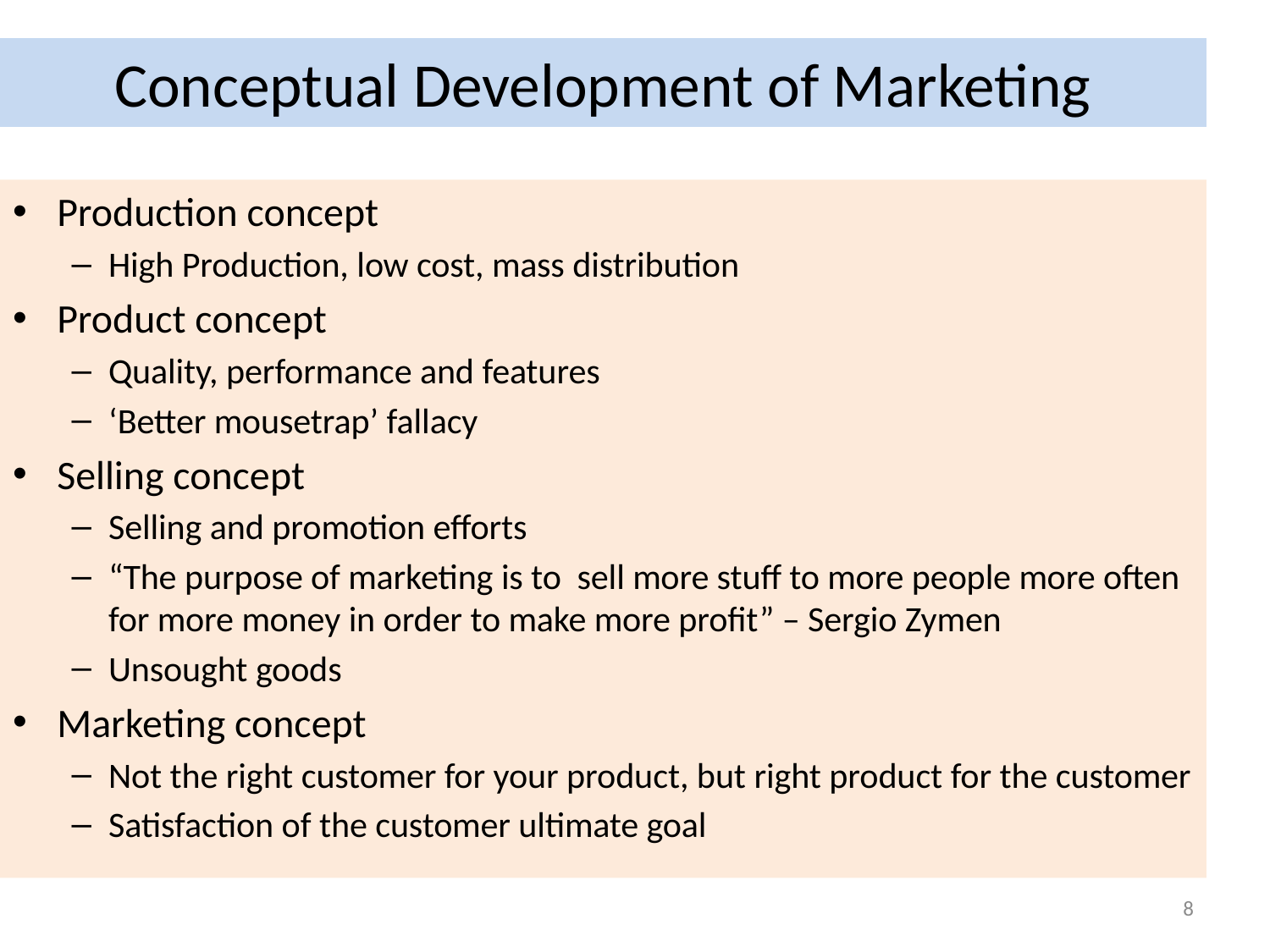

# Conceptual Development of Marketing
Production concept
High Production, low cost, mass distribution
Product concept
Quality, performance and features
‘Better mousetrap’ fallacy
Selling concept
Selling and promotion efforts
“The purpose of marketing is to  sell more stuff to more people more often for more money in order to make more profit” – Sergio Zymen
Unsought goods
Marketing concept
Not the right customer for your product, but right product for the customer
Satisfaction of the customer ultimate goal

8